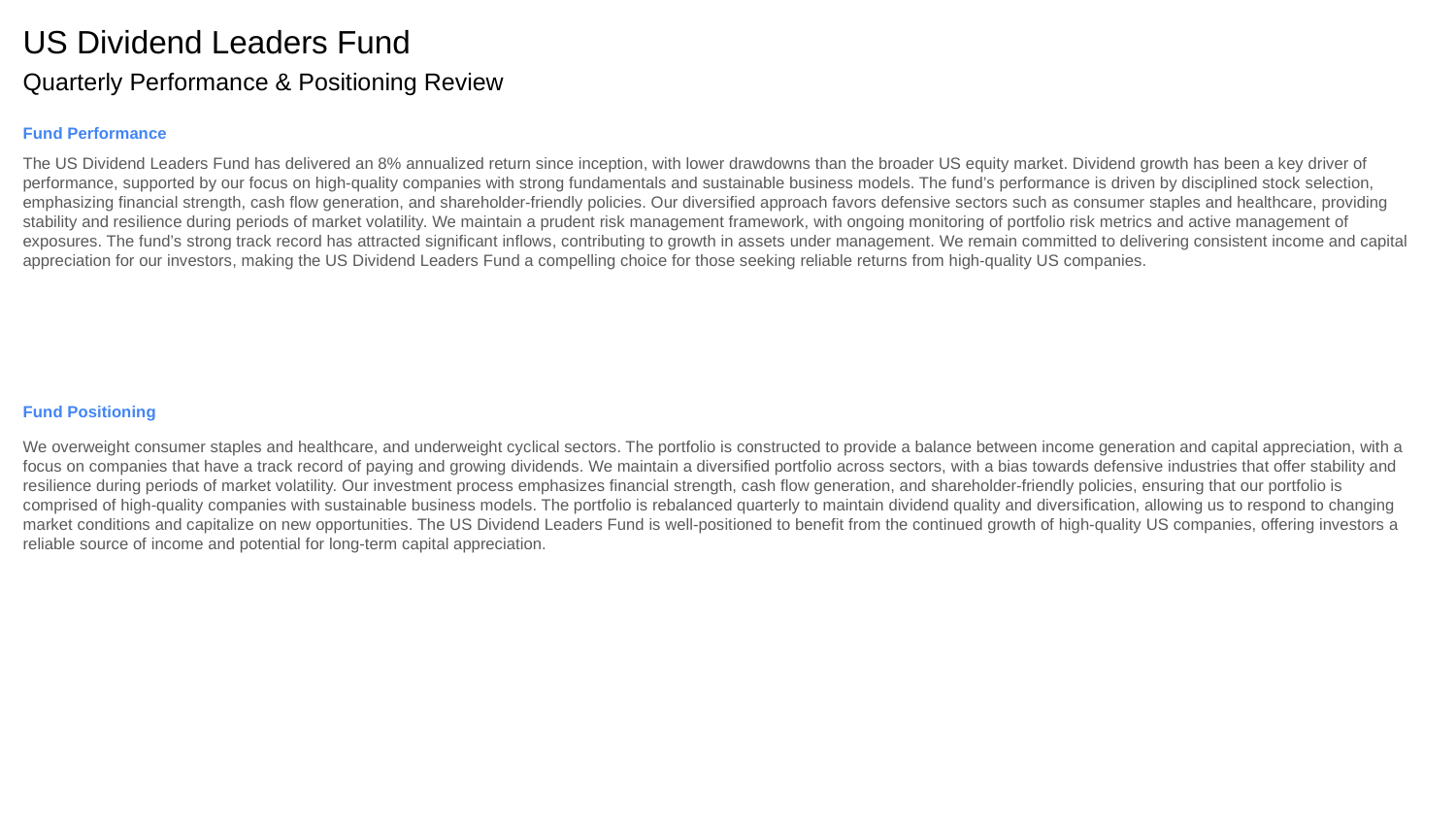

US Dividend Leaders Fund
Quarterly Performance & Positioning Review
Fund Performance
The US Dividend Leaders Fund has delivered an 8% annualized return since inception, with lower drawdowns than the broader US equity market. Dividend growth has been a key driver of performance, supported by our focus on high-quality companies with strong fundamentals and sustainable business models. The fund’s performance is driven by disciplined stock selection, emphasizing financial strength, cash flow generation, and shareholder-friendly policies. Our diversified approach favors defensive sectors such as consumer staples and healthcare, providing stability and resilience during periods of market volatility. We maintain a prudent risk management framework, with ongoing monitoring of portfolio risk metrics and active management of exposures. The fund’s strong track record has attracted significant inflows, contributing to growth in assets under management. We remain committed to delivering consistent income and capital appreciation for our investors, making the US Dividend Leaders Fund a compelling choice for those seeking reliable returns from high-quality US companies.
Fund Positioning
We overweight consumer staples and healthcare, and underweight cyclical sectors. The portfolio is constructed to provide a balance between income generation and capital appreciation, with a focus on companies that have a track record of paying and growing dividends. We maintain a diversified portfolio across sectors, with a bias towards defensive industries that offer stability and resilience during periods of market volatility. Our investment process emphasizes financial strength, cash flow generation, and shareholder-friendly policies, ensuring that our portfolio is comprised of high-quality companies with sustainable business models. The portfolio is rebalanced quarterly to maintain dividend quality and diversification, allowing us to respond to changing market conditions and capitalize on new opportunities. The US Dividend Leaders Fund is well-positioned to benefit from the continued growth of high-quality US companies, offering investors a reliable source of income and potential for long-term capital appreciation.